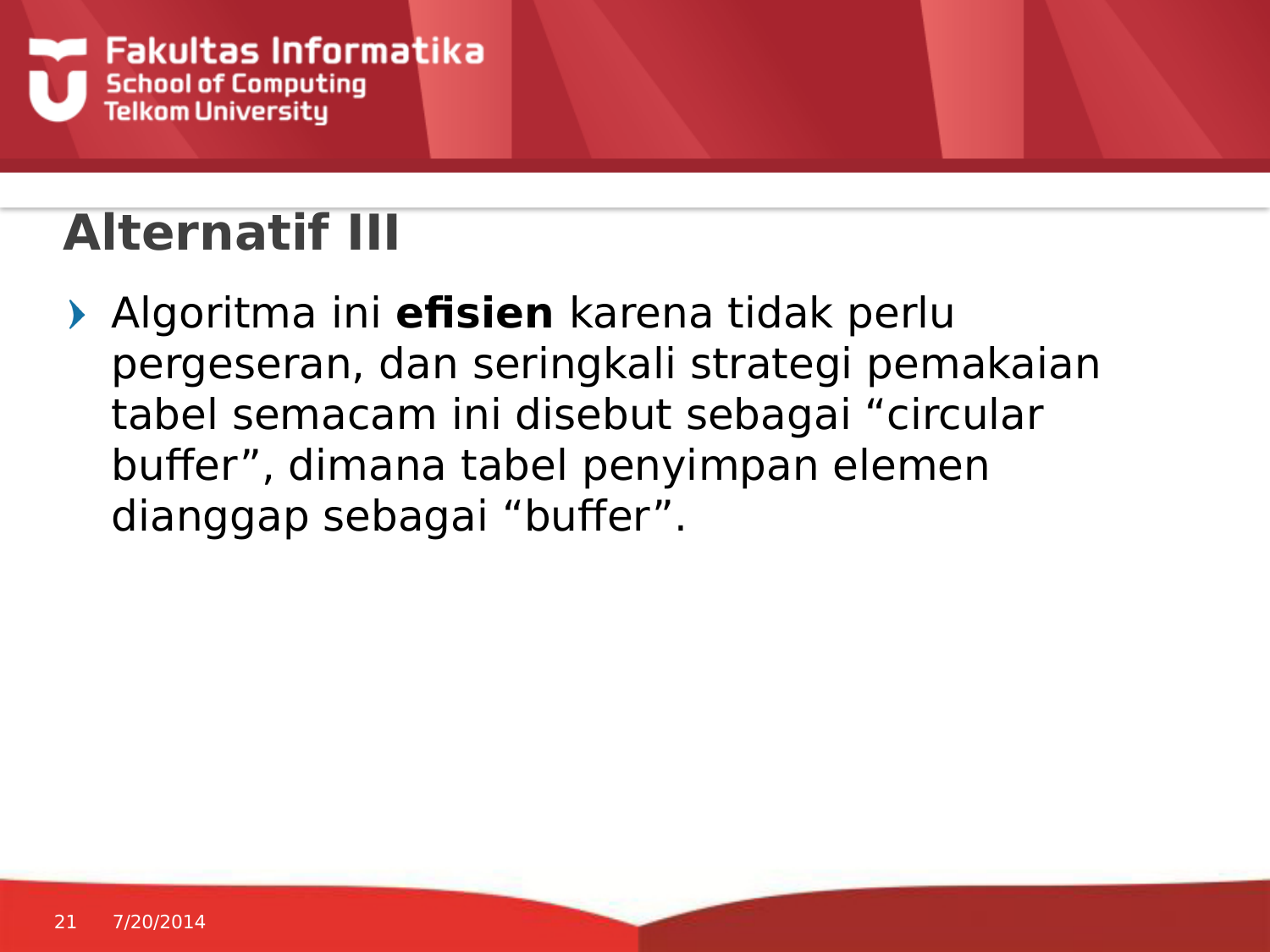

# Alternatif III
Algoritma ini efisien karena tidak perlu pergeseran, dan seringkali strategi pemakaian tabel semacam ini disebut sebagai “circular buffer”, dimana tabel penyimpan elemen dianggap sebagai “buffer”.

21
7/20/2014